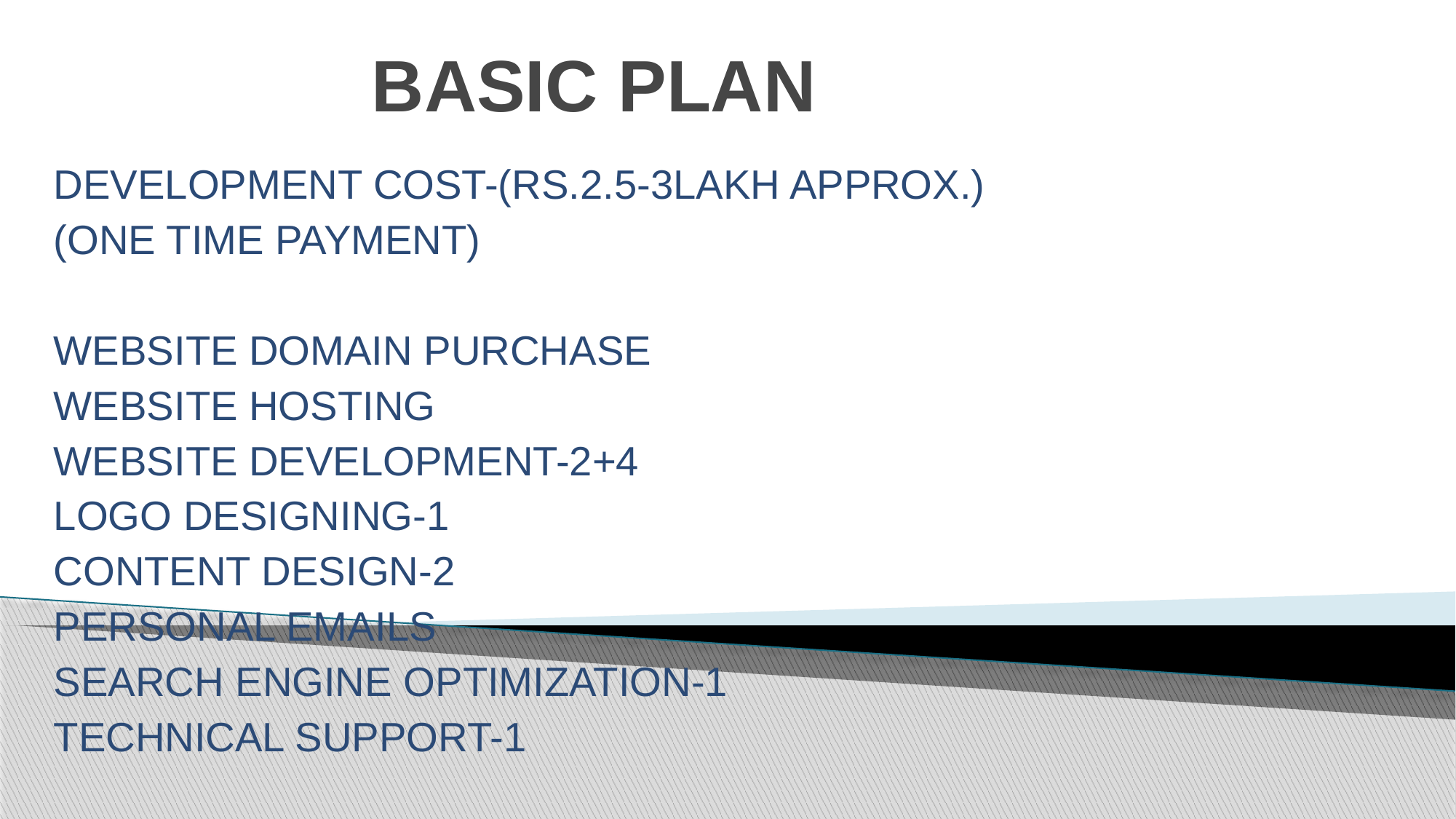

# BASIC PLAN
DEVELOPMENT COST-(RS.2.5-3LAKH APPROX.)
(ONE TIME PAYMENT)

WEBSITE DOMAIN PURCHASE
WEBSITE HOSTING
WEBSITE DEVELOPMENT-2+4
LOGO DESIGNING-1
CONTENT DESIGN-2
PERSONAL EMAILS
SEARCH ENGINE OPTIMIZATION-1
TECHNICAL SUPPORT-1